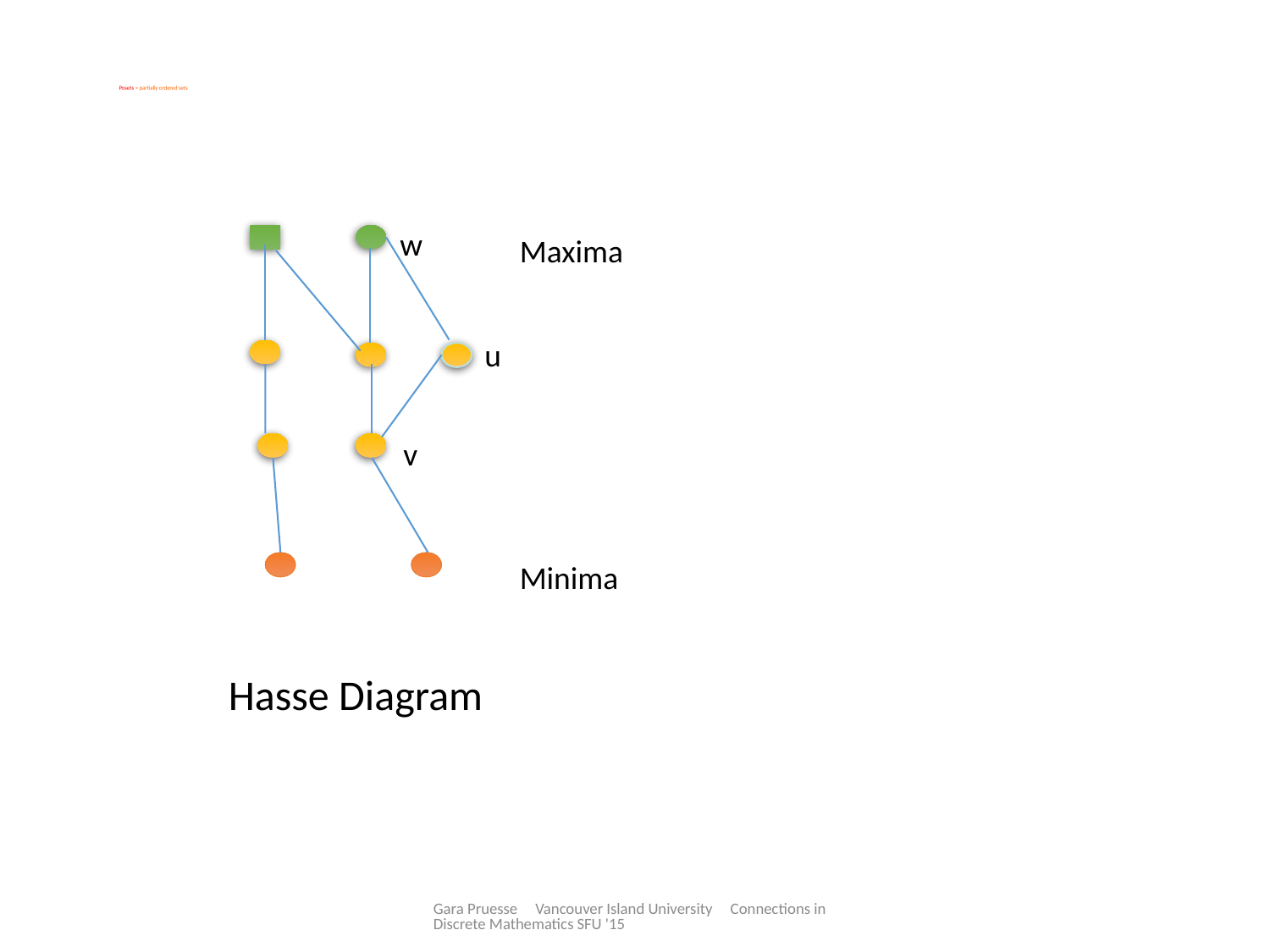

# Posets = partially ordered sets
w

Maxima
u

v

Minima

Hasse Diagram
Gara Pruesse     Vancouver Island University     Connections in Discrete Mathematics SFU '15